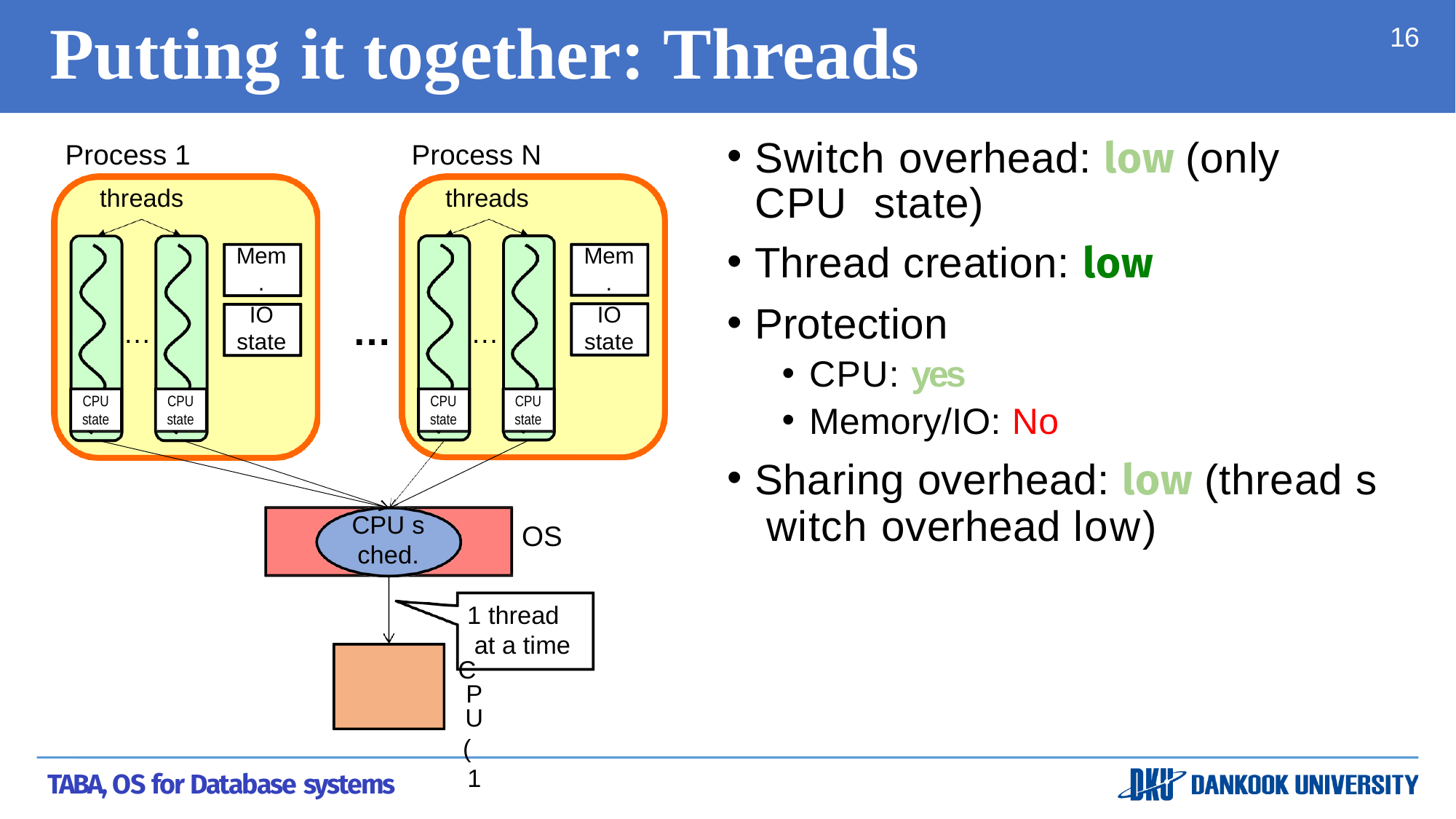

# Putting	it together: Threads
16
Process 1
threads
Process N
threads
Switch overhead: low (only CPU  state)
Thread creation: low
Protection
CPU: yes
Memory/IO: No
Sharing overhead: low (thread s  witch overhead low)

Mem
.
Mem
.
IO
state
IO
state
…
…
…

CPU
CPU
CPU
CPU
state
state
state
state
CPU s
ched.
OS
1 thread  at a time
CPU
(1 core)
TABA, OS for Database systems